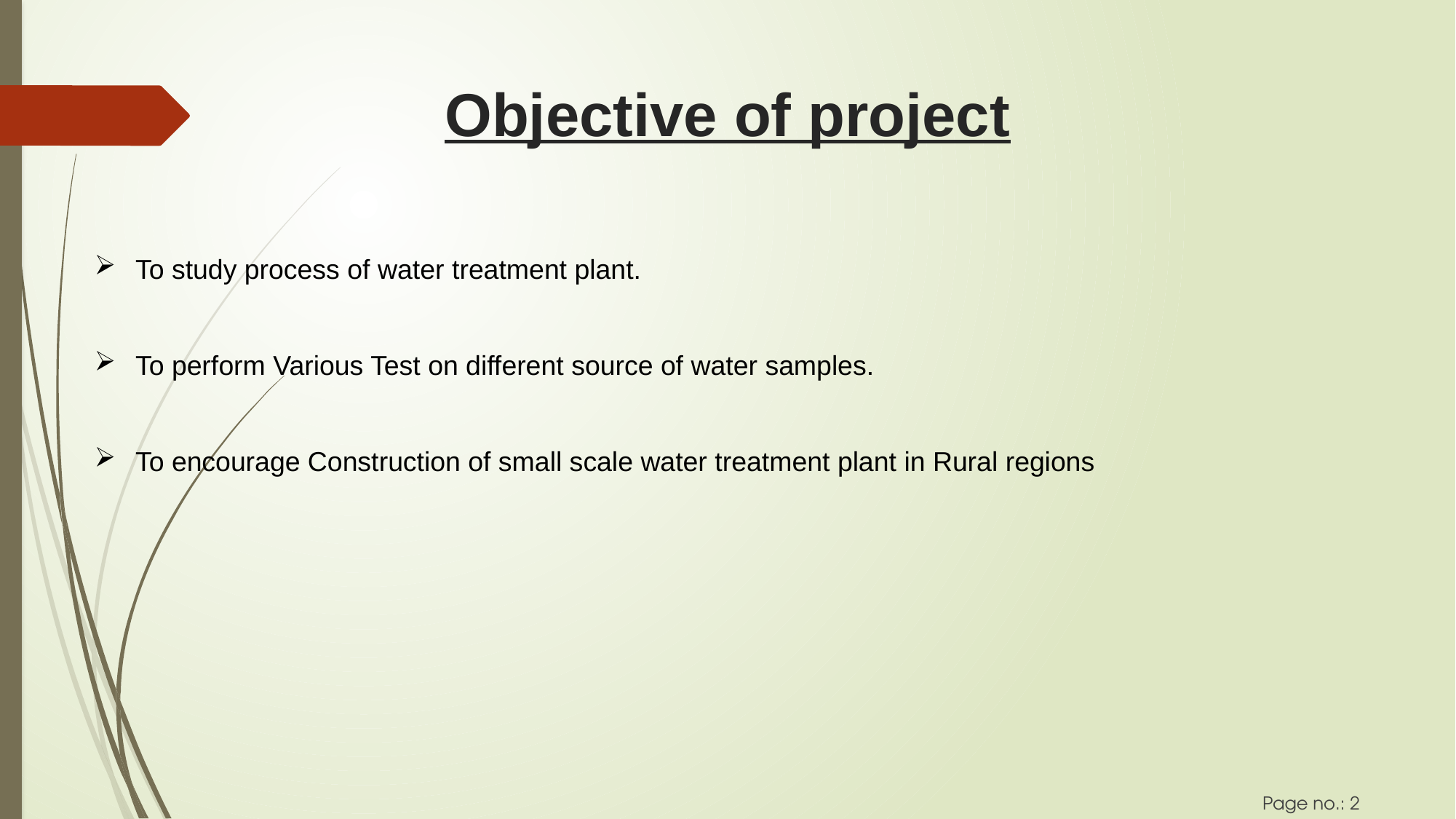

# Objective of project

To study process of water treatment plant.

To perform Various Test on different source of water samples.

To encourage Construction of small scale water treatment plant in Rural regions

Page no.: 2